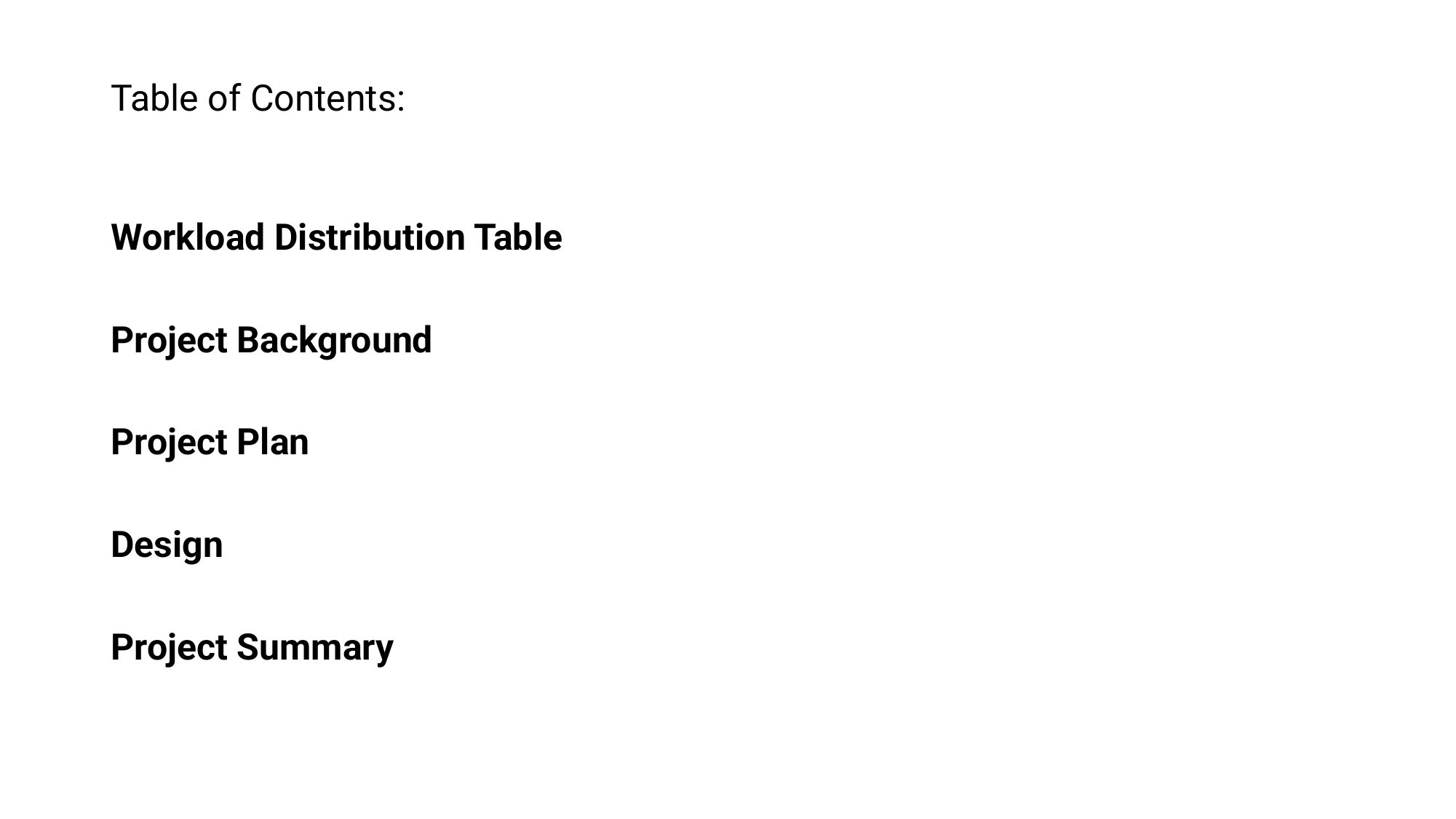

# Table of Contents:
Workload Distribution Table
Project Background
Project Plan
Design
Project Summary